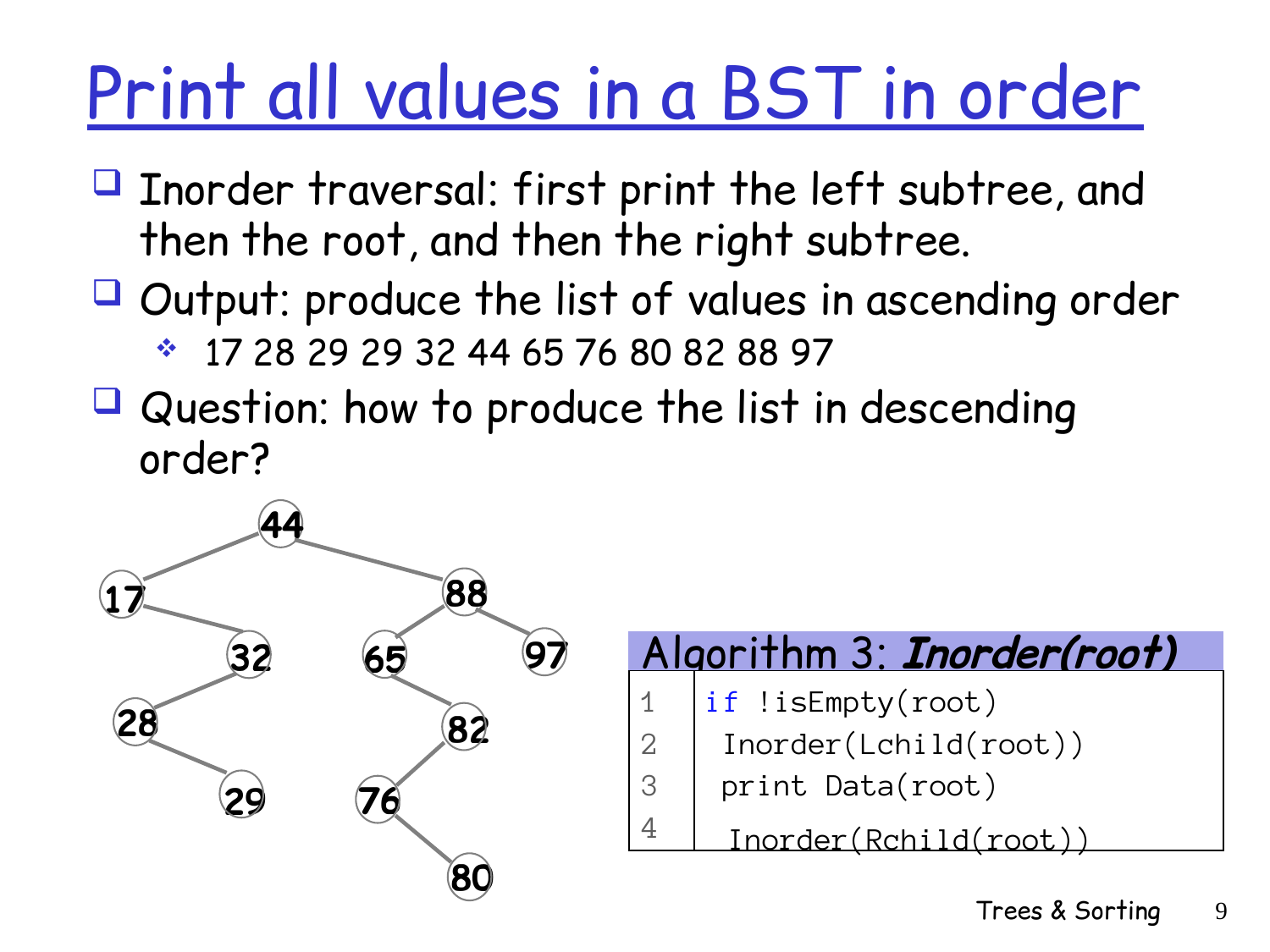

# Print all values in a BST in order
Inorder traversal: first print the left subtree, and then the root, and then the right subtree.
Output: produce the list of values in ascending order
 17 28 29 29 32 44 65 76 80 82 88 97
Question: how to produce the list in descending order?
44

88

17

97

32
65

28

82

76
29

80

Algorithm 3: Inorder(root)
1
2
3
4
if !isEmpty(root)
 Inorder(Lchild(root))
 print Data(root)
 Inorder(Rchild(root))
Trees & Sorting
9